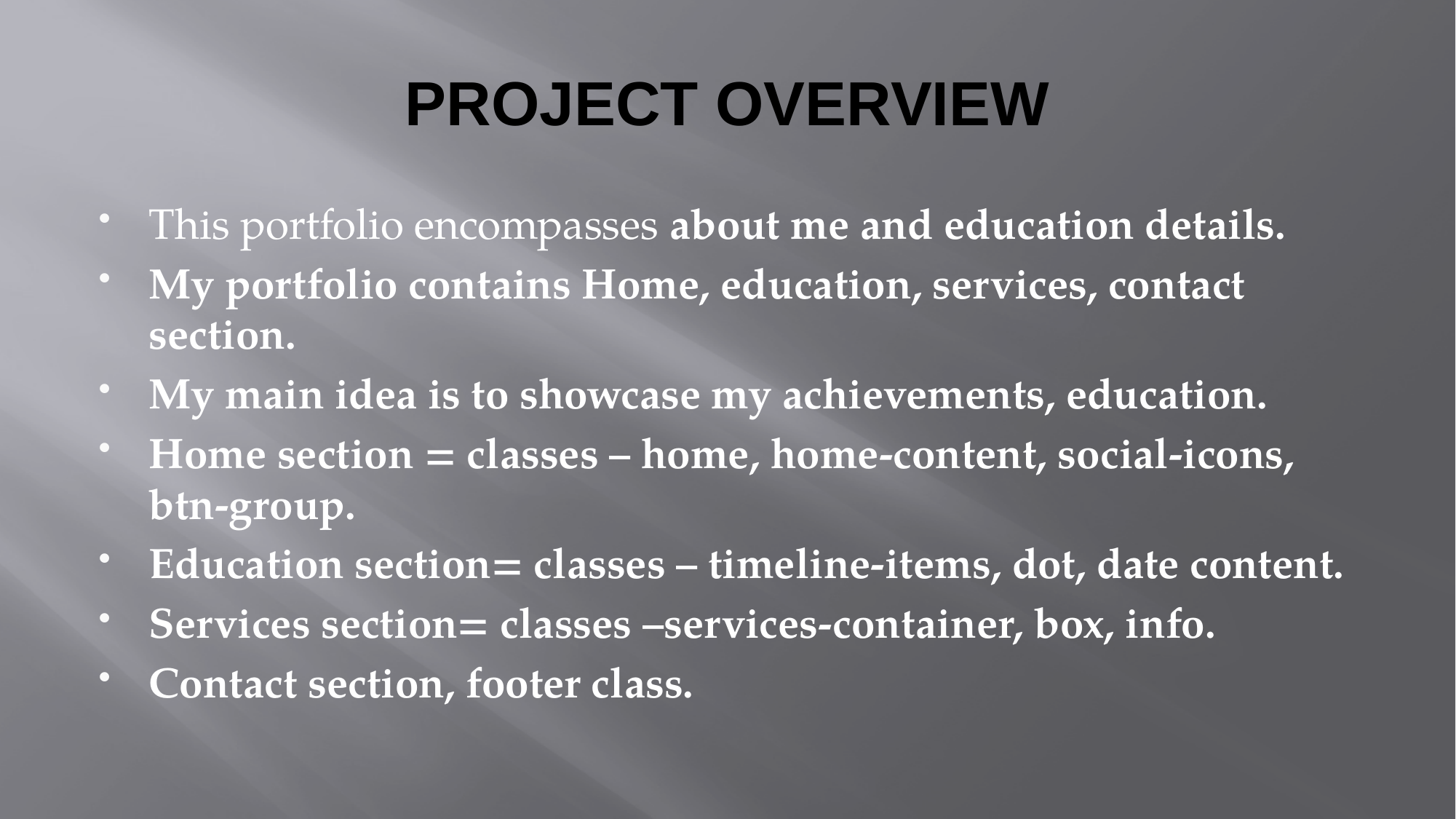

# PROJECT OVERVIEW
This portfolio encompasses about me and education details.
My portfolio contains Home, education, services, contact section.
My main idea is to showcase my achievements, education.
Home section = classes – home, home-content, social-icons, btn-group.
Education section= classes – timeline-items, dot, date content.
Services section= classes –services-container, box, info.
Contact section, footer class.